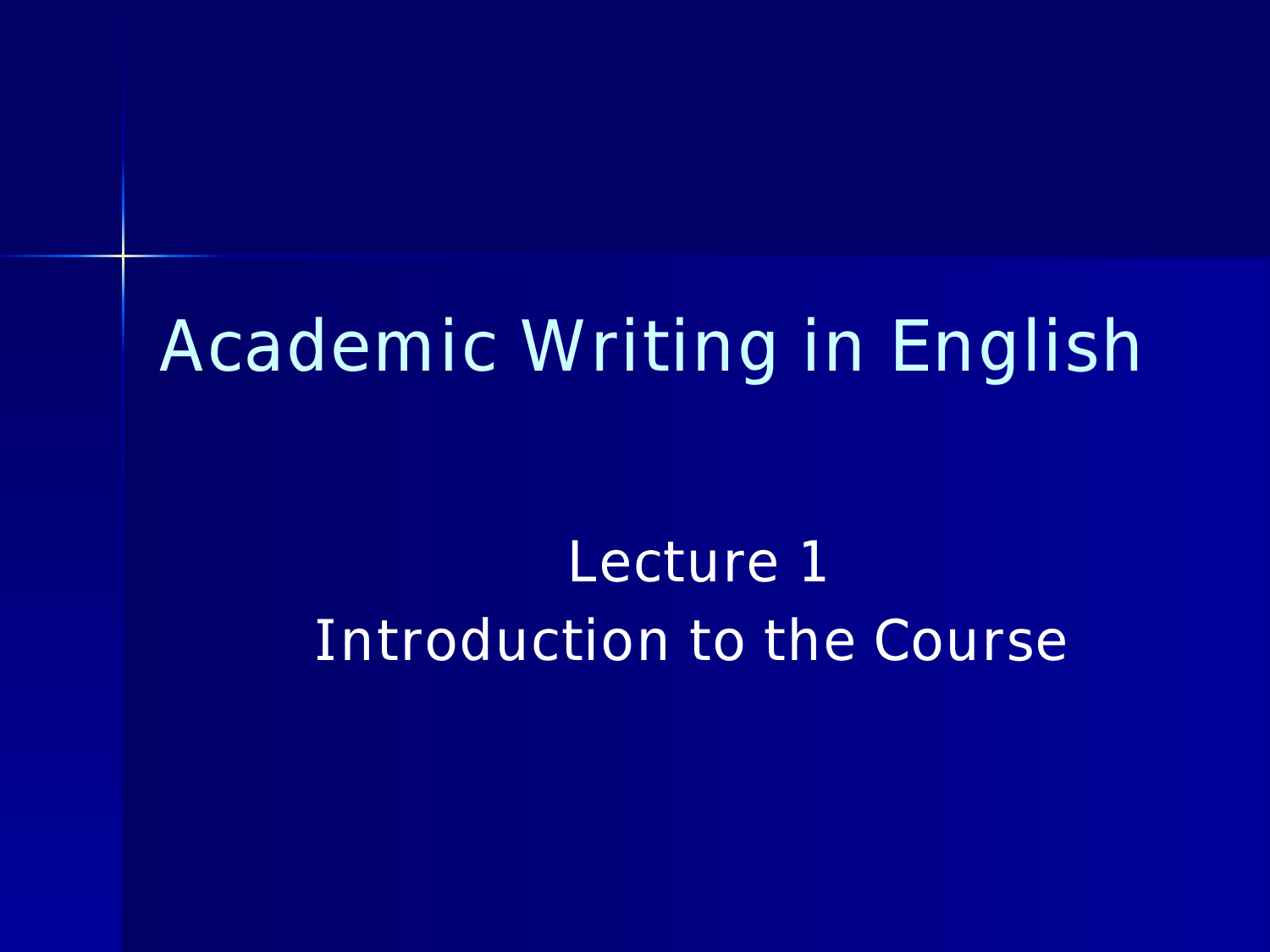

# Academic Writing in English

 Lecture 1
Introduction to the Course